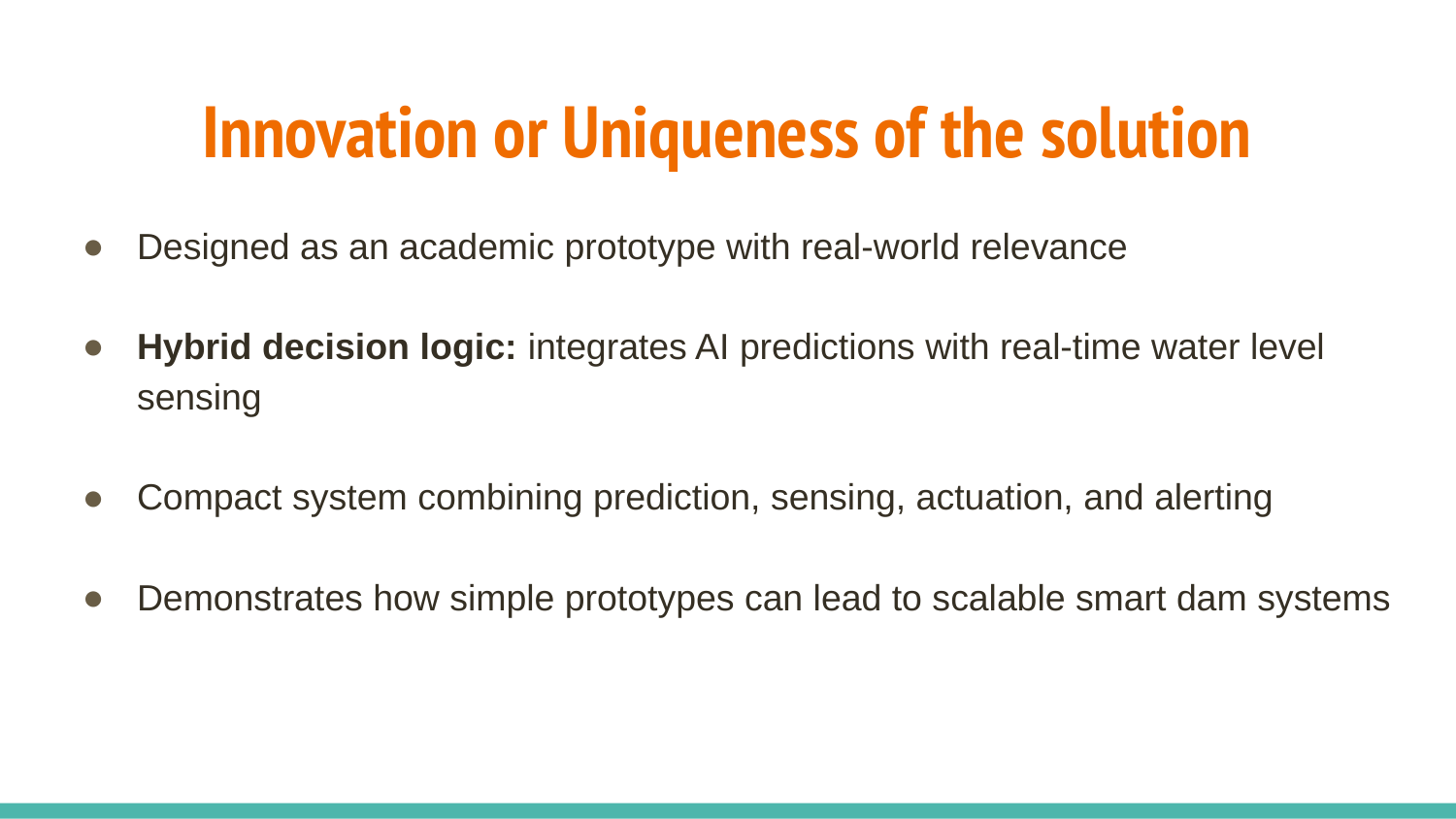

# Innovation or Uniqueness of the solution
Designed as an academic prototype with real-world relevance

Hybrid decision logic: integrates AI predictions with real-time water level sensing

Compact system combining prediction, sensing, actuation, and alerting

Demonstrates how simple prototypes can lead to scalable smart dam systems